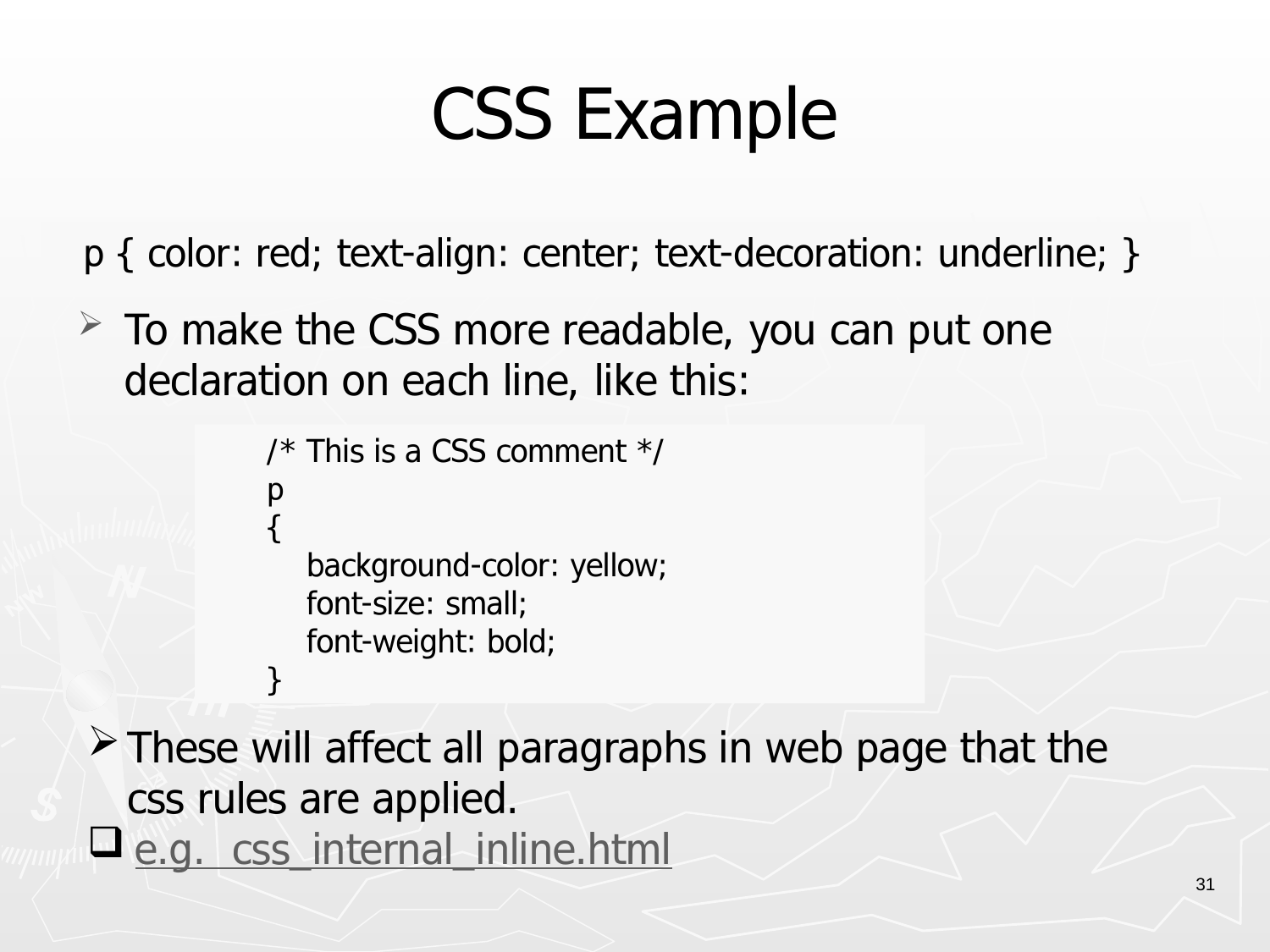

# CSS Example
   p { color: red; text-align: center; text-decoration: underline; }
To make the CSS more readable, you can put one declaration on each line, like this:
      /* This is a CSS comment */
      p
      {
          background-color: yellow;
          font-size: small;
          font-weight: bold;
      }
These will affect all paragraphs in web page that the css rules are applied.
e.g.  css_internal_inline.html

31